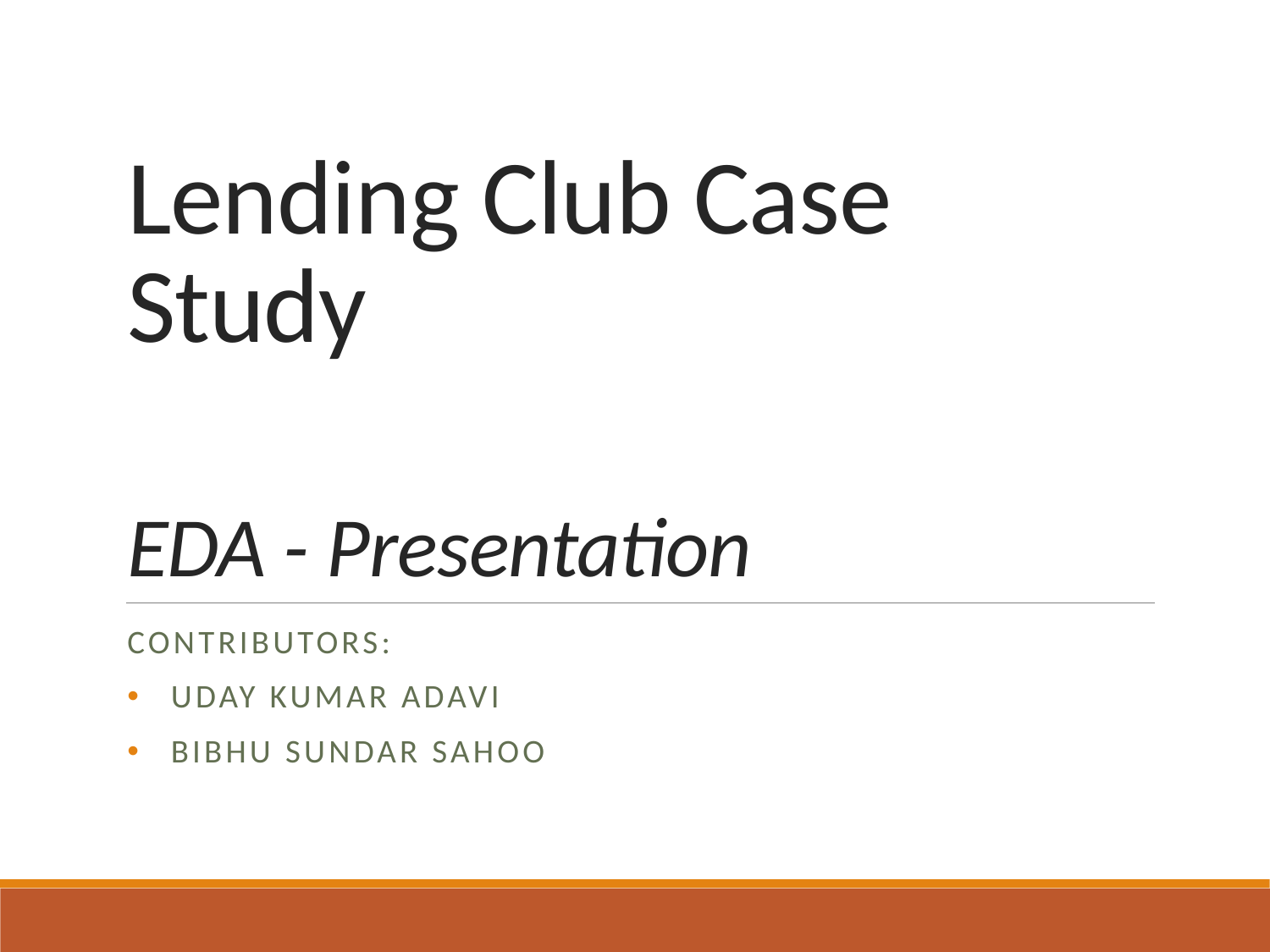

# Lending Club Case Study EDA - Presentation
Contributors:
Uday kumar adavi
bibhu sundar sahoo